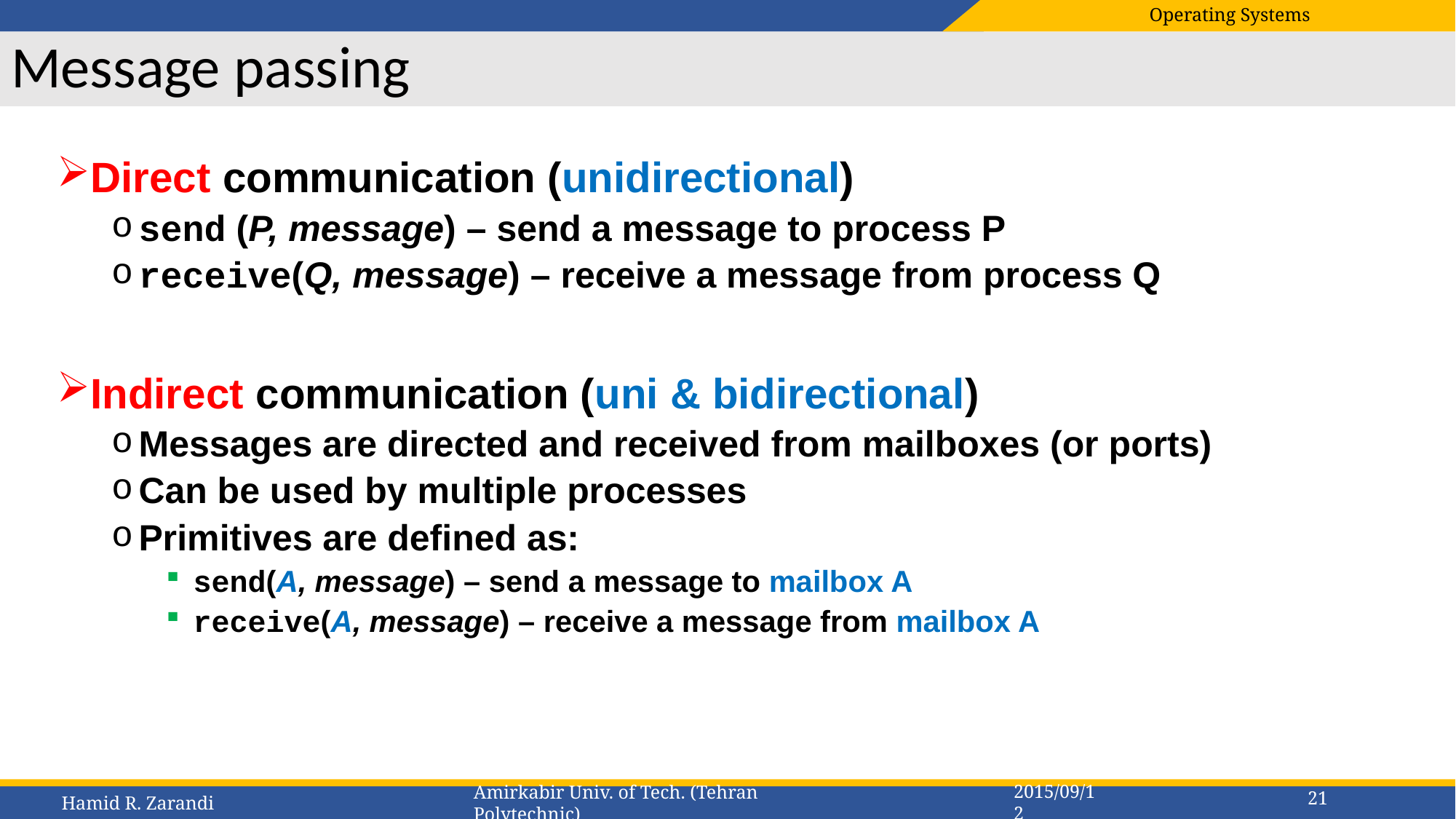

# Message passing
Direct communication (unidirectional)
send (P, message) – send a message to process P
receive(Q, message) – receive a message from process Q

Indirect communication (uni & bidirectional)
Messages are directed and received from mailboxes (or ports)
Can be used by multiple processes
Primitives are defined as:
send(A, message) – send a message to mailbox A
receive(A, message) – receive a message from mailbox A